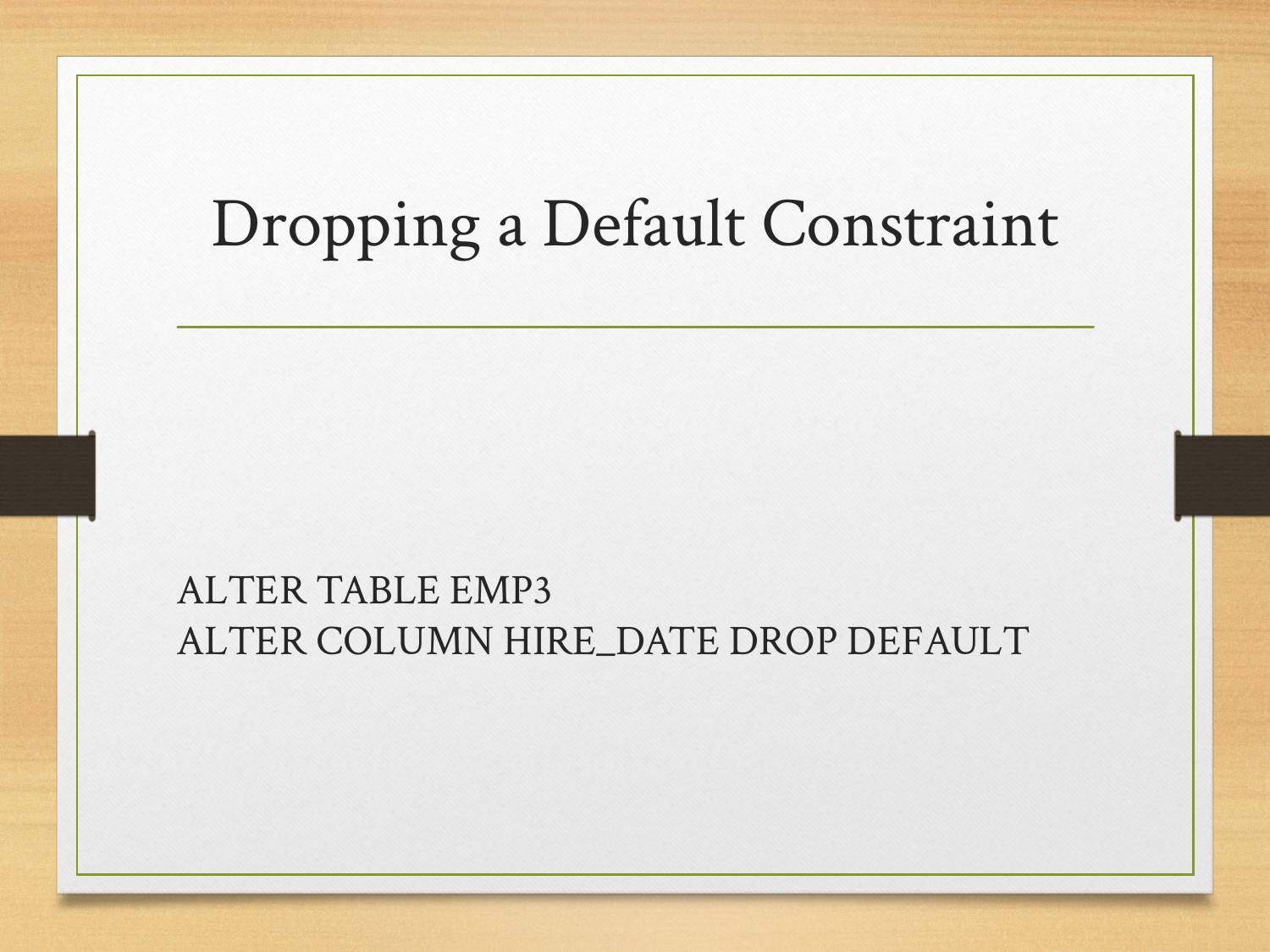

# Dropping a Default Constraint

ALTER TABLE EMP3
ALTER COLUMN HIRE_DATE DROP DEFAULT